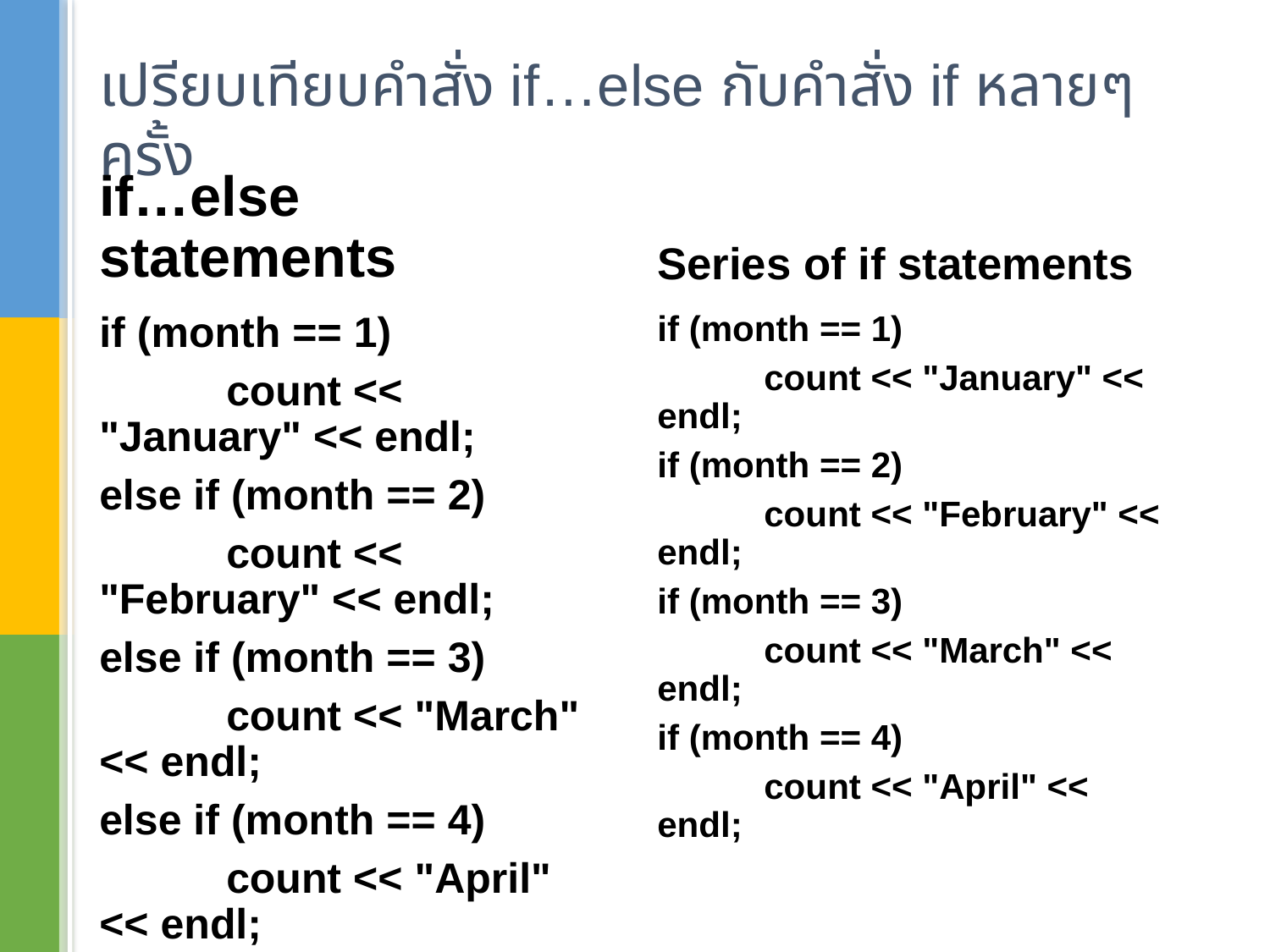

# เปรียบเทียบคำสั่ง if…else กับคำสั่ง if หลายๆครั้ง
if…else statements
Series of if statements
if (month == 1)
	count << "January" << endl;
else if (month == 2)
	count << "February" << endl;
else if (month == 3)
	count << "March" << endl;
else if (month == 4)
	count << "April" << endl;
if (month == 1)
	count << "January" << endl;
if (month == 2)
	count << "February" << endl;
if (month == 3)
	count << "March" << endl;
if (month == 4)
	count << "April" << endl;